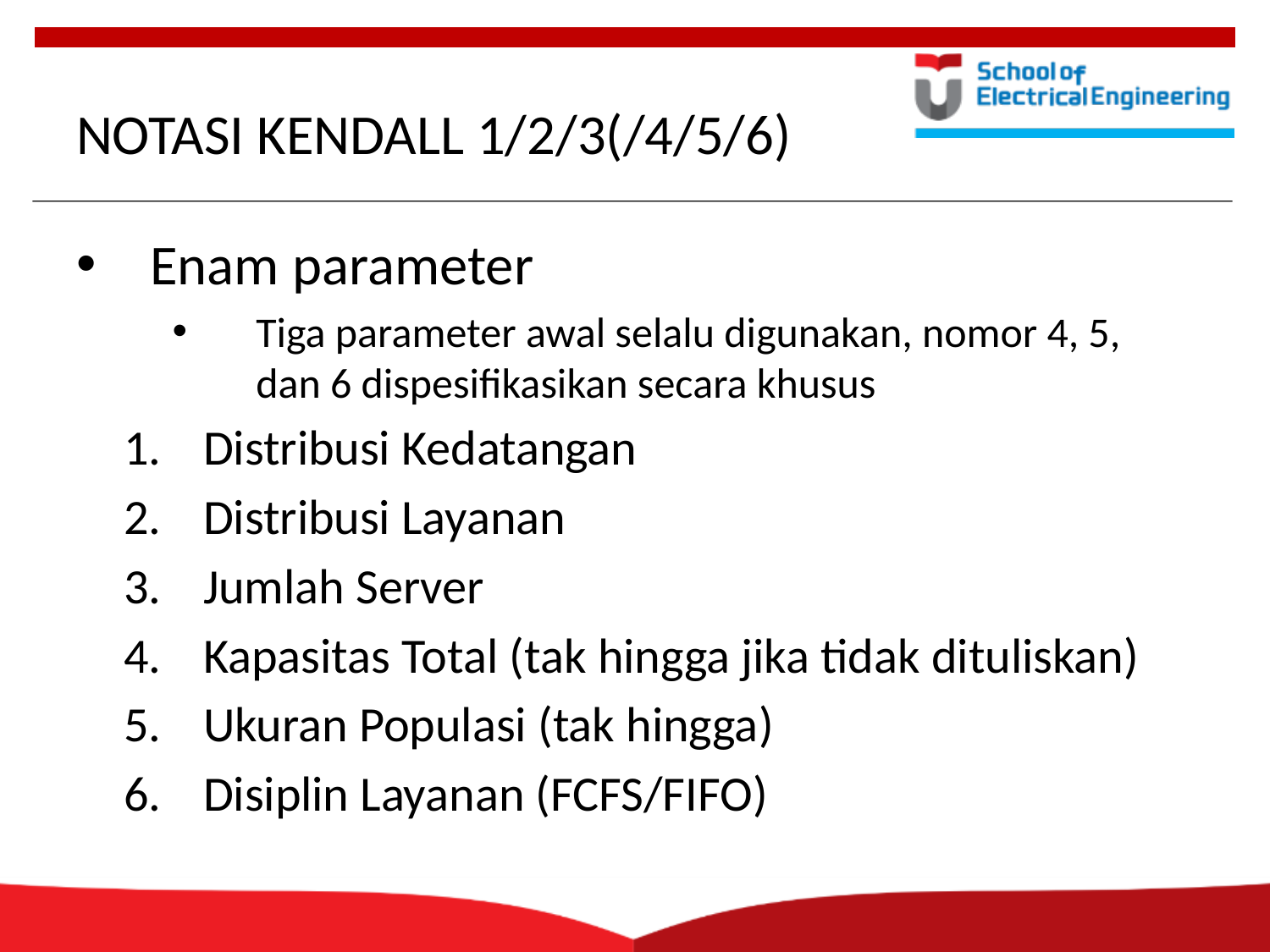

# NOTASI KENDALL 1/2/3(/4/5/6)
Enam parameter
Tiga parameter awal selalu digunakan, nomor 4, 5, dan 6 dispesifikasikan secara khusus
Distribusi Kedatangan
Distribusi Layanan
Jumlah Server
Kapasitas Total (tak hingga jika tidak dituliskan)
Ukuran Populasi (tak hingga)
Disiplin Layanan (FCFS/FIFO)